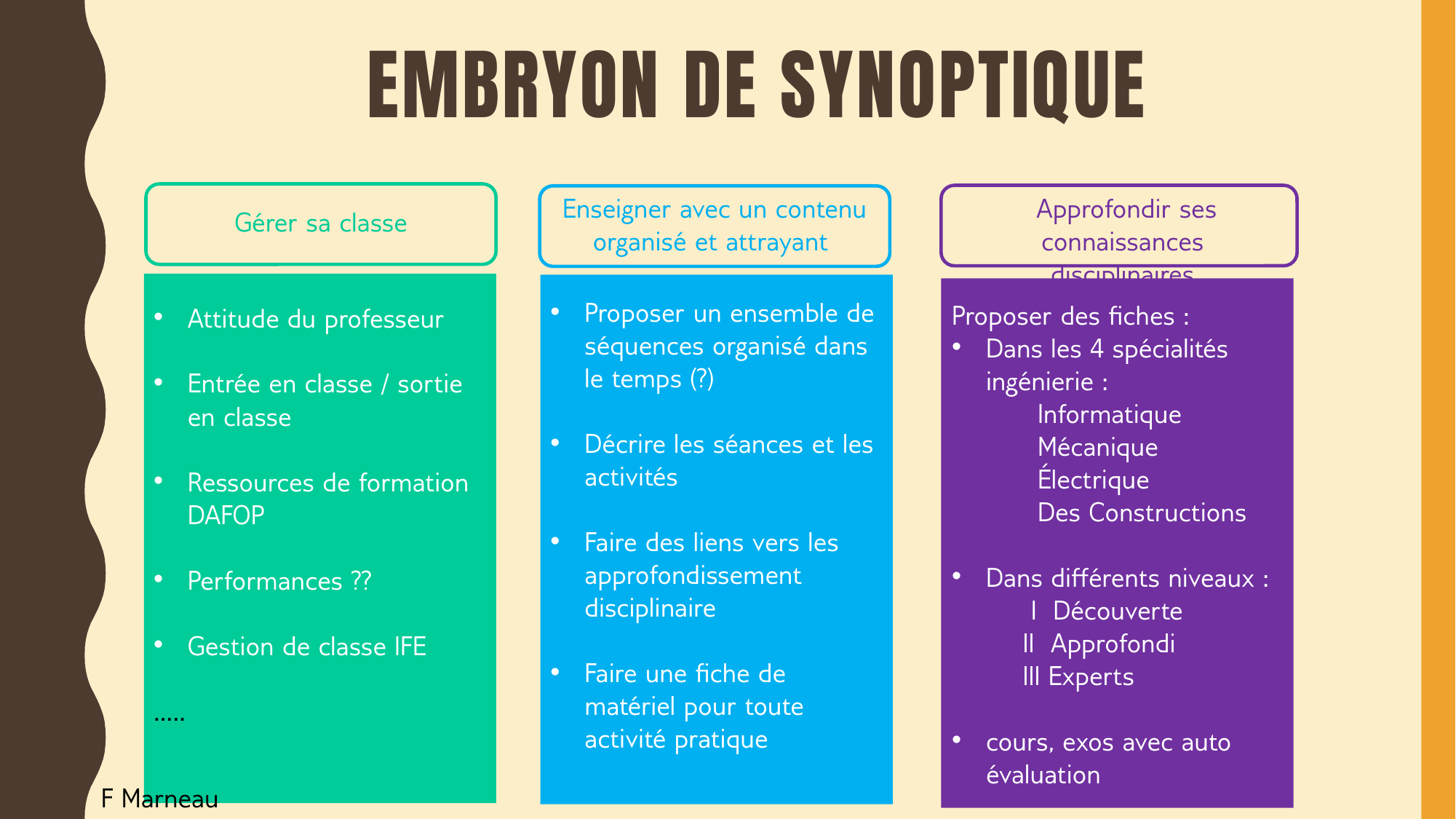

# EMBRYON DE SYNOPTIQUE

Gérer sa classe
Enseigner avec un contenu organisé et attrayant

 Approfondir ses connaissances disciplinaires

Proposer des fiches :
Dans les 4 spécialités ingénierie :
Informatique
Mécanique
Électrique
Des Constructions

Dans différents niveaux :
   I  Découverte
  II  Approfondi
  III Experts

cours, exos avec auto évaluation
Proposer un ensemble de séquences organisé dans le temps (?)

Décrire les séances et les activités

Faire des liens vers les approfondissement disciplinaire

Faire une fiche de matériel pour toute activité pratique

Attitude du professeur

Entrée en classe / sortie en classe

Ressources de formation DAFOP

Performances ??

Gestion de classe IFE

…..
F Marneau